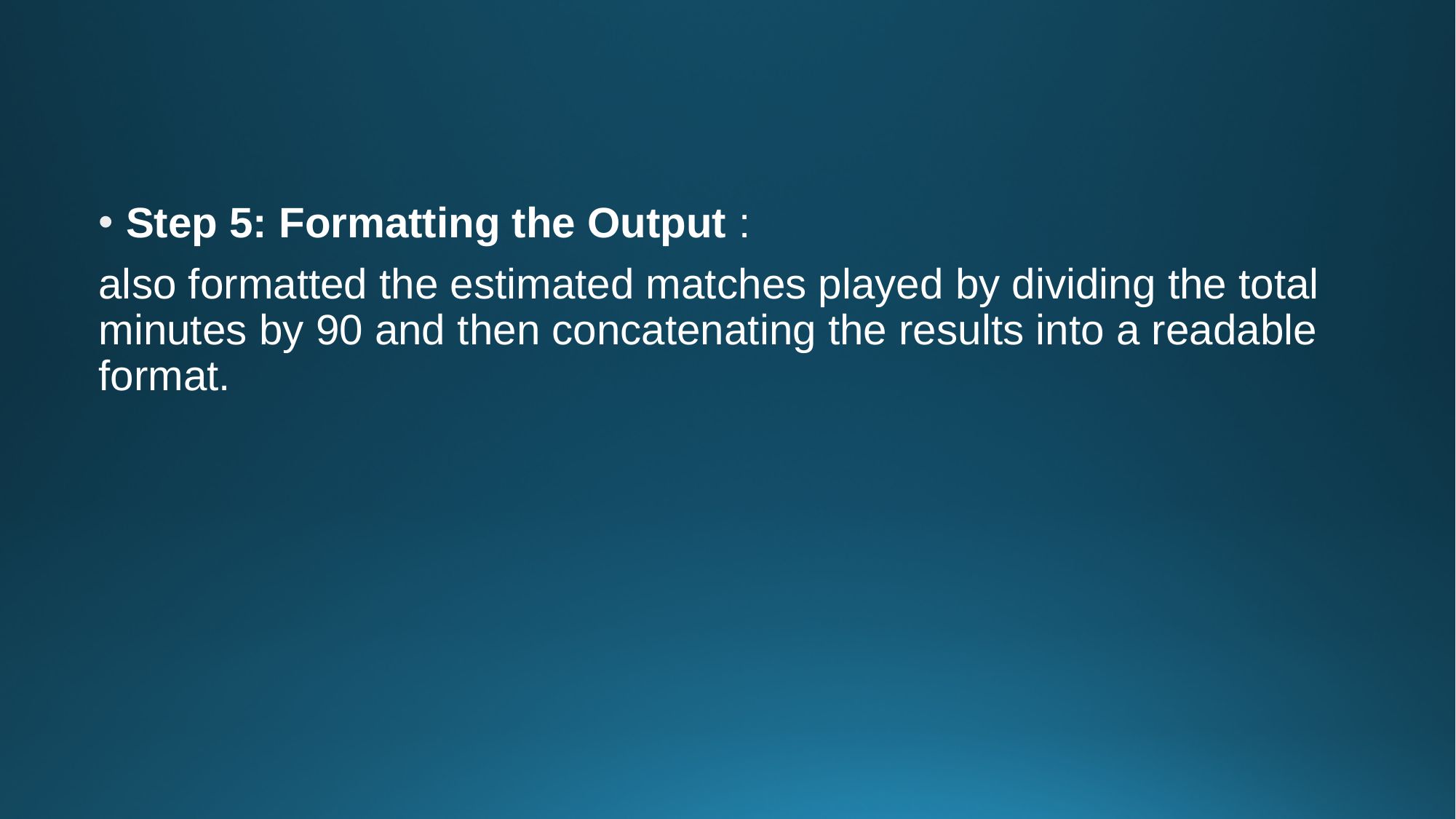

Step 5: Formatting the Output :
also formatted the estimated matches played by dividing the total minutes by 90 and then concatenating the results into a readable format.